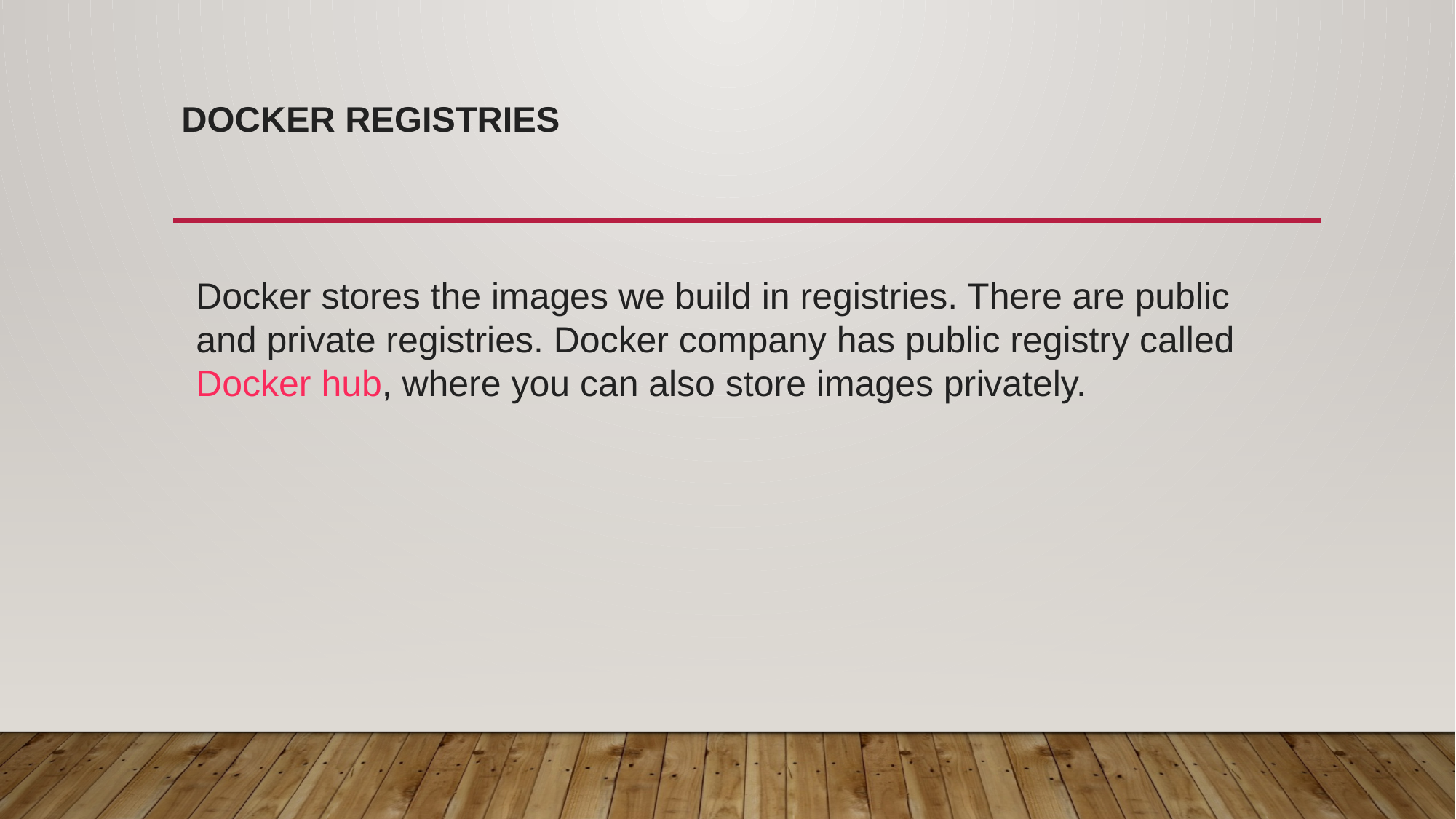

# Docker Registries
Docker stores the images we build in registries. There are public and private registries. Docker company has public registry called Docker hub, where you can also store images privately.